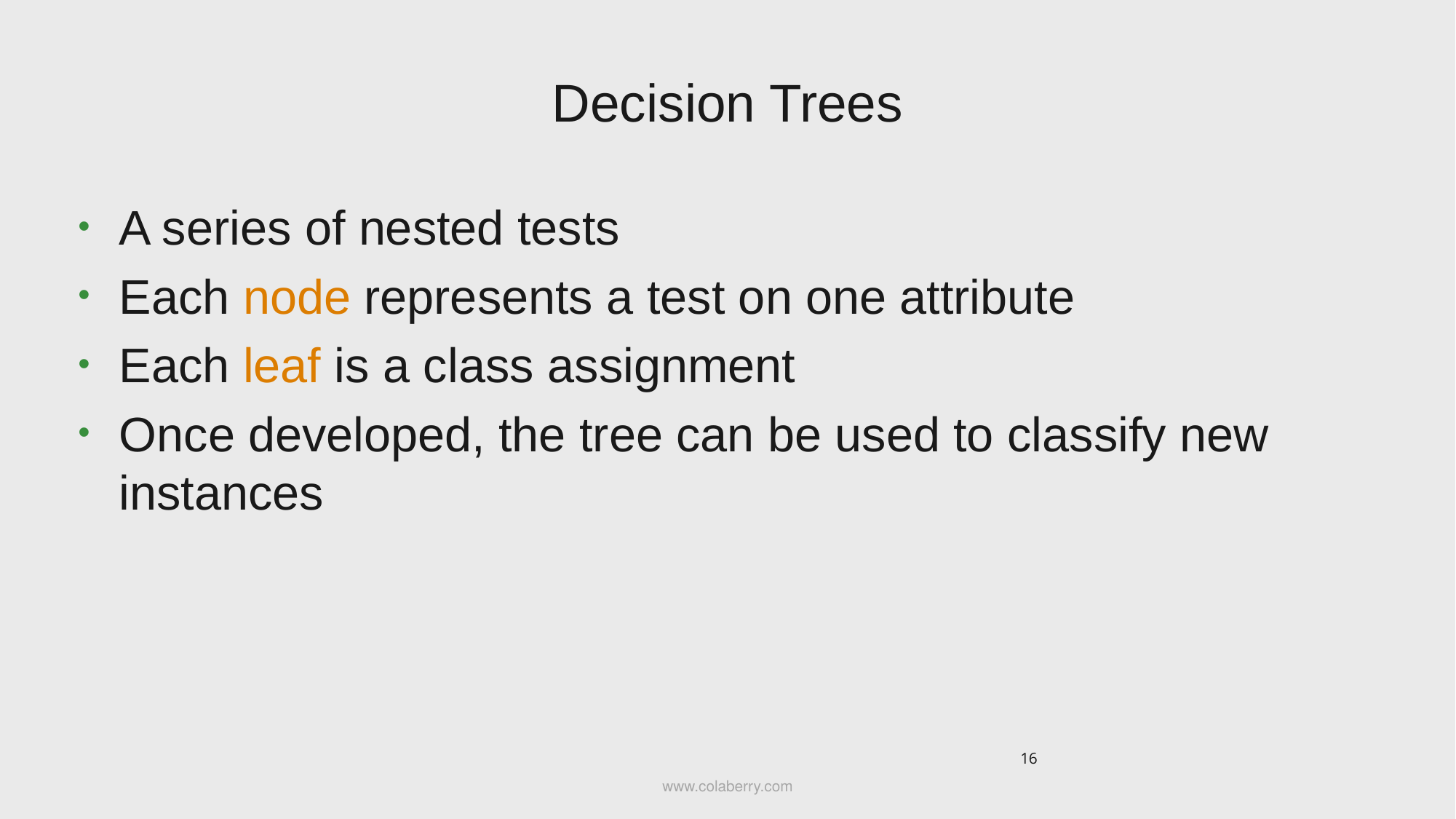

# Decision Trees
A series of nested tests
Each node represents a test on one attribute
Each leaf is a class assignment
Once developed, the tree can be used to classify new instances
16